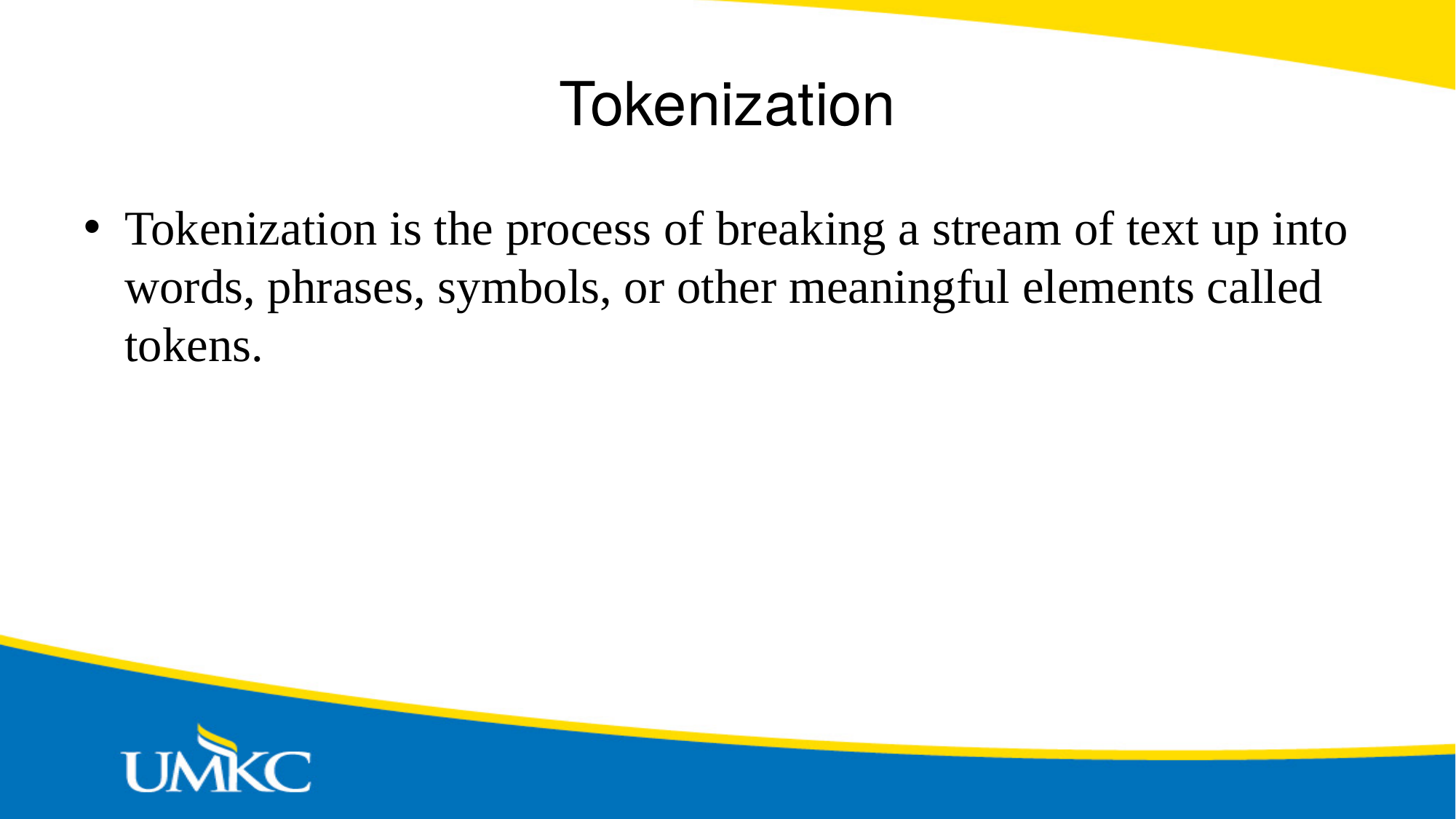

# Tokenization
Tokenization is the process of breaking a stream of text up into words, phrases, symbols, or other meaningful elements called tokens.